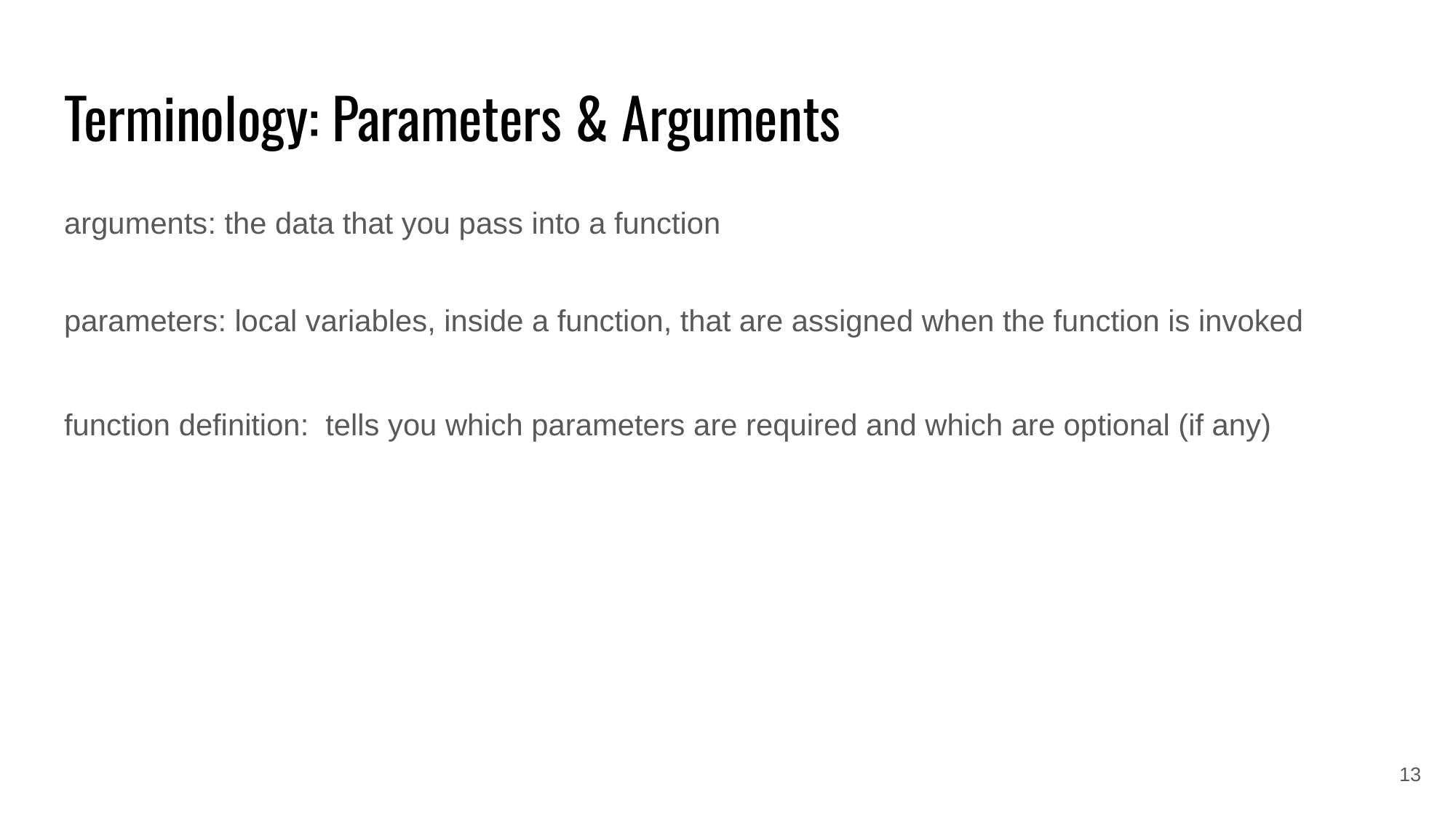

# Terminology: Parameters & Arguments
arguments: the data that you pass into a function
parameters: local variables, inside a function, that are assigned when the function is invoked
function definition:  tells you which parameters are required and which are optional (if any)

13